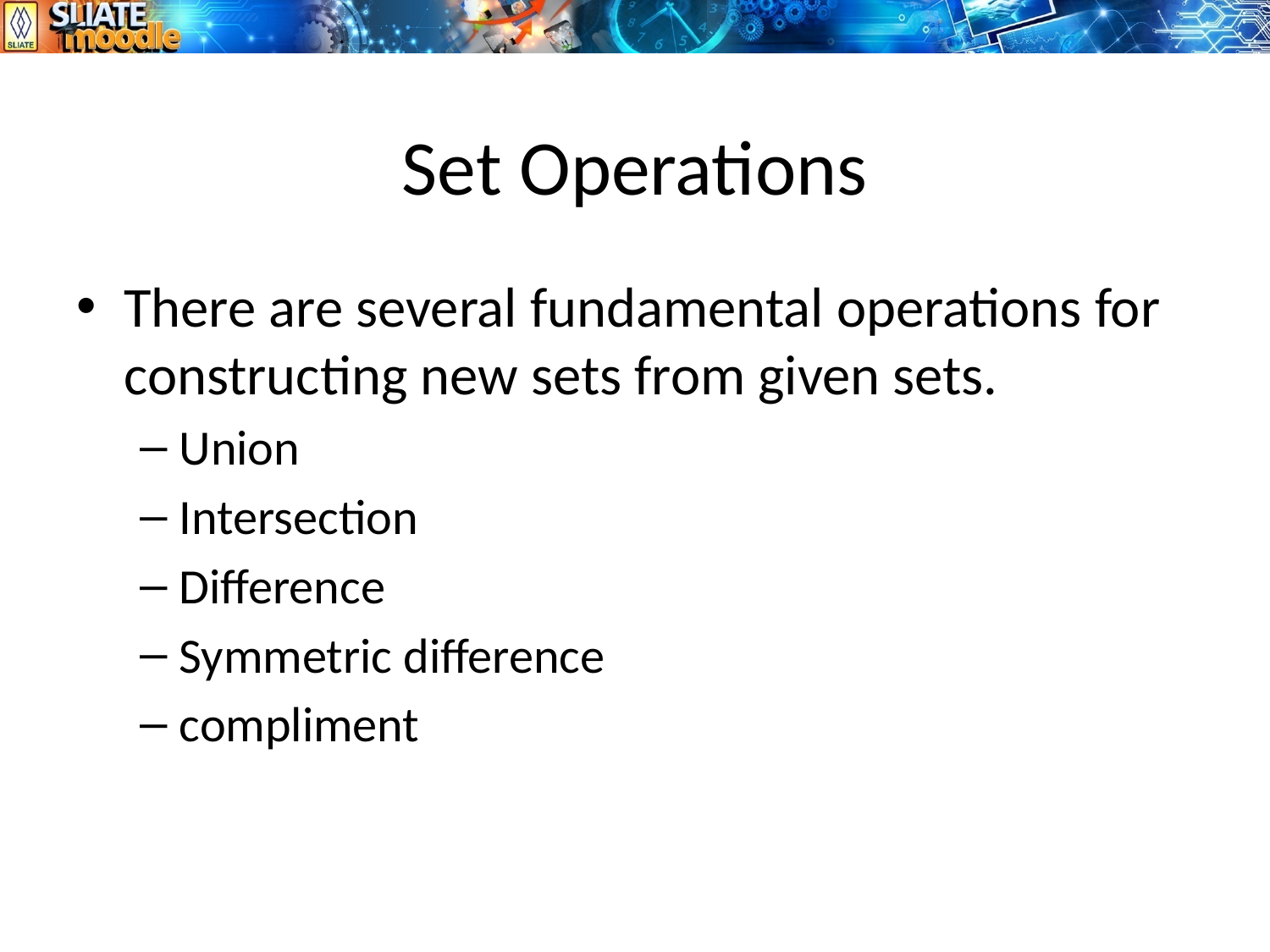

# Set Operations
There are several fundamental operations for constructing new sets from given sets.
Union
Intersection
Difference
Symmetric difference
compliment